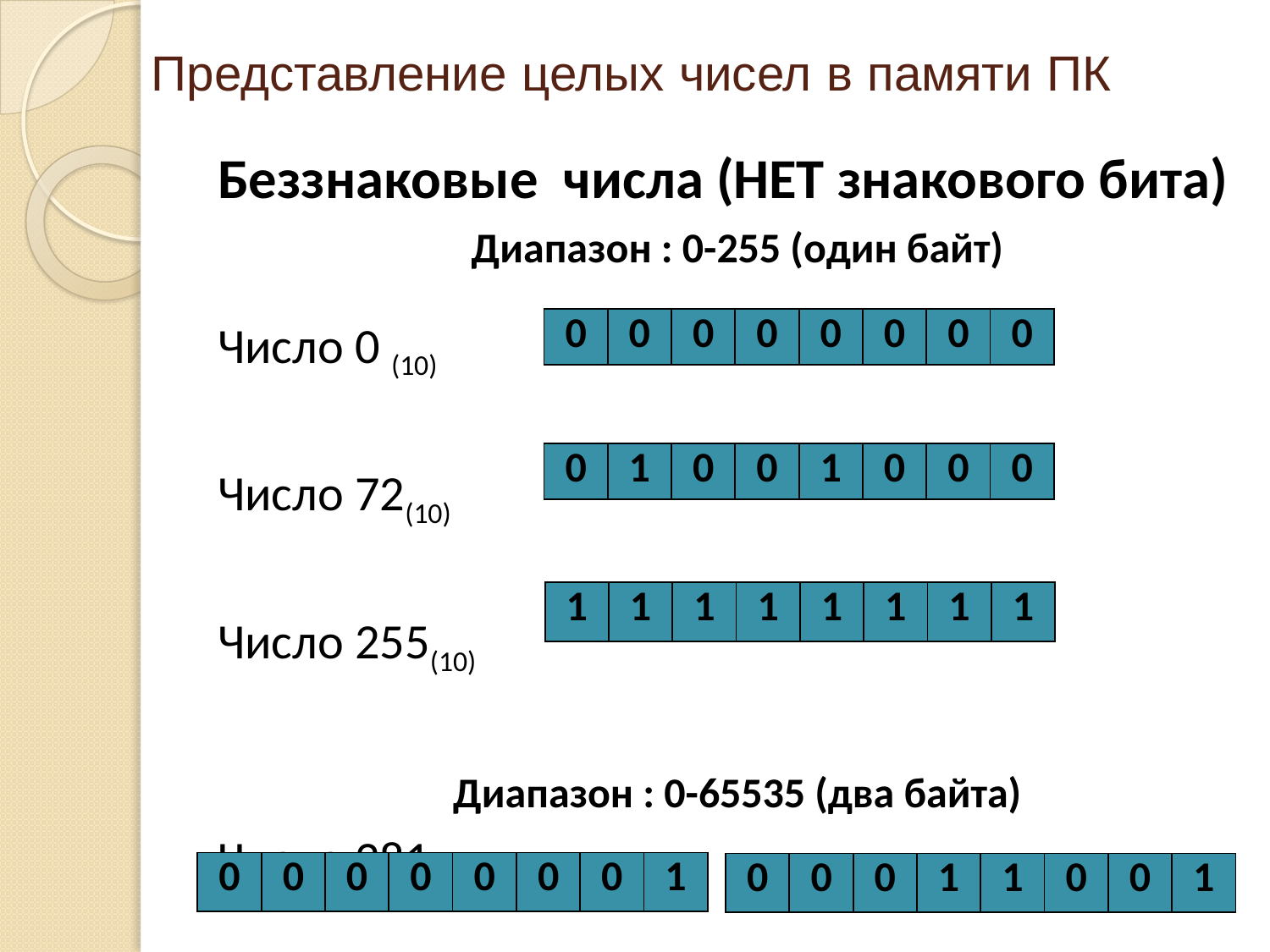

# Представление целых чисел в памяти ПК
Беззнаковые  числа (НЕТ знакового бита)
Диапазон : 0-255 (один байт)

Число 0 (10)

Число 72(10)

Число 255(10)

Диапазон : 0-65535 (два байта)
Число 281(10)

| 0 | 0 | 0 | 0 | 0 | 0 | 0 | 0 |
| --- | --- | --- | --- | --- | --- | --- | --- |
| 0 | 1 | 0 | 0 | 1 | 0 | 0 | 0 |
| --- | --- | --- | --- | --- | --- | --- | --- |
| 1 | 1 | 1 | 1 | 1 | 1 | 1 | 1 |
| --- | --- | --- | --- | --- | --- | --- | --- |
| 0 | 0 | 0 | 0 | 0 | 0 | 0 | 1 |
| --- | --- | --- | --- | --- | --- | --- | --- |
| 0 | 0 | 0 | 1 | 1 | 0 | 0 | 1 |
| --- | --- | --- | --- | --- | --- | --- | --- |